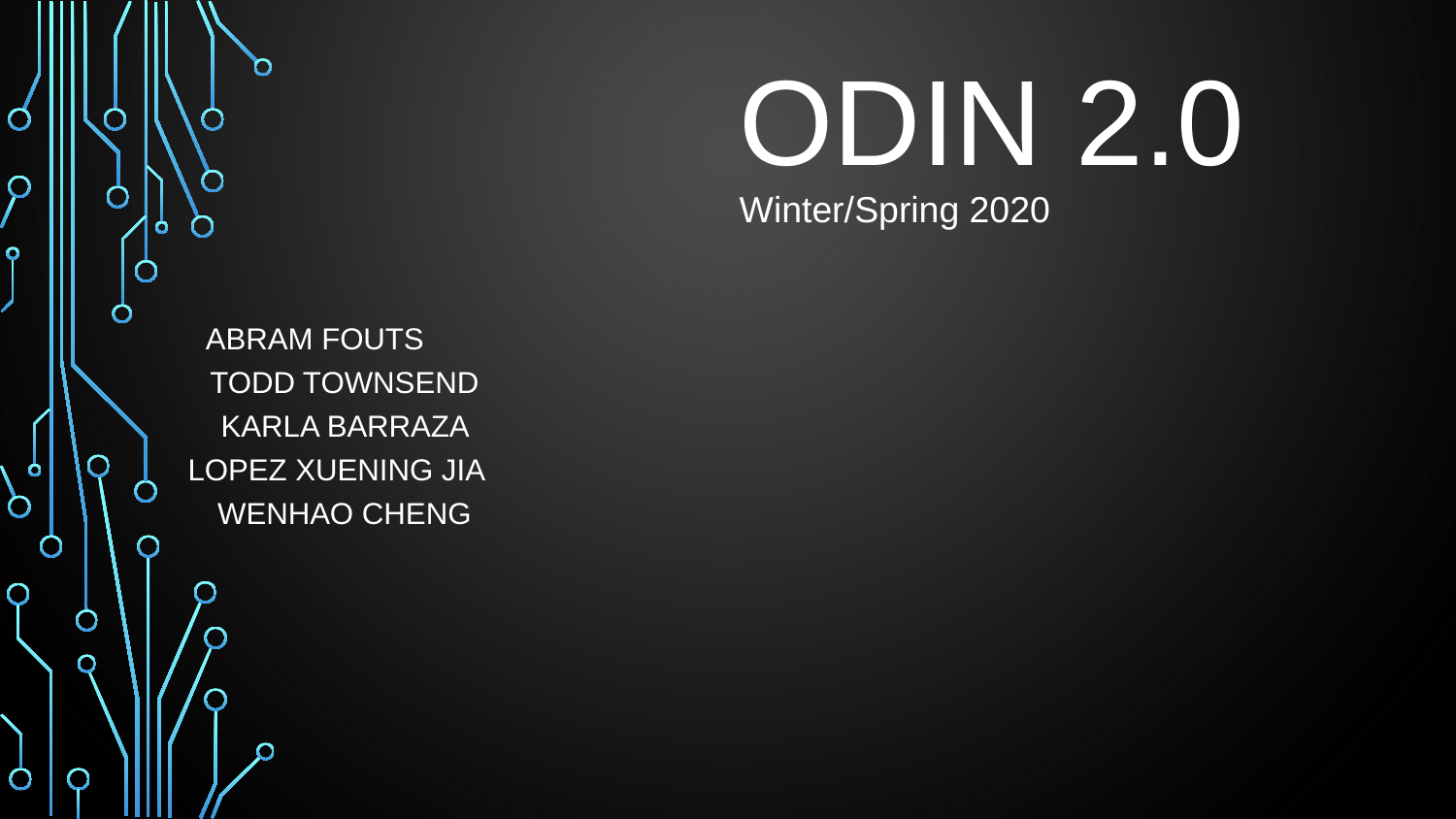

# ODIN 2.0
Winter/Spring 2020
ABRAM FOUTS        TODD TOWNSEND KARLA BARRAZA LOPEZ XUENING JIA    WENHAO CHENG